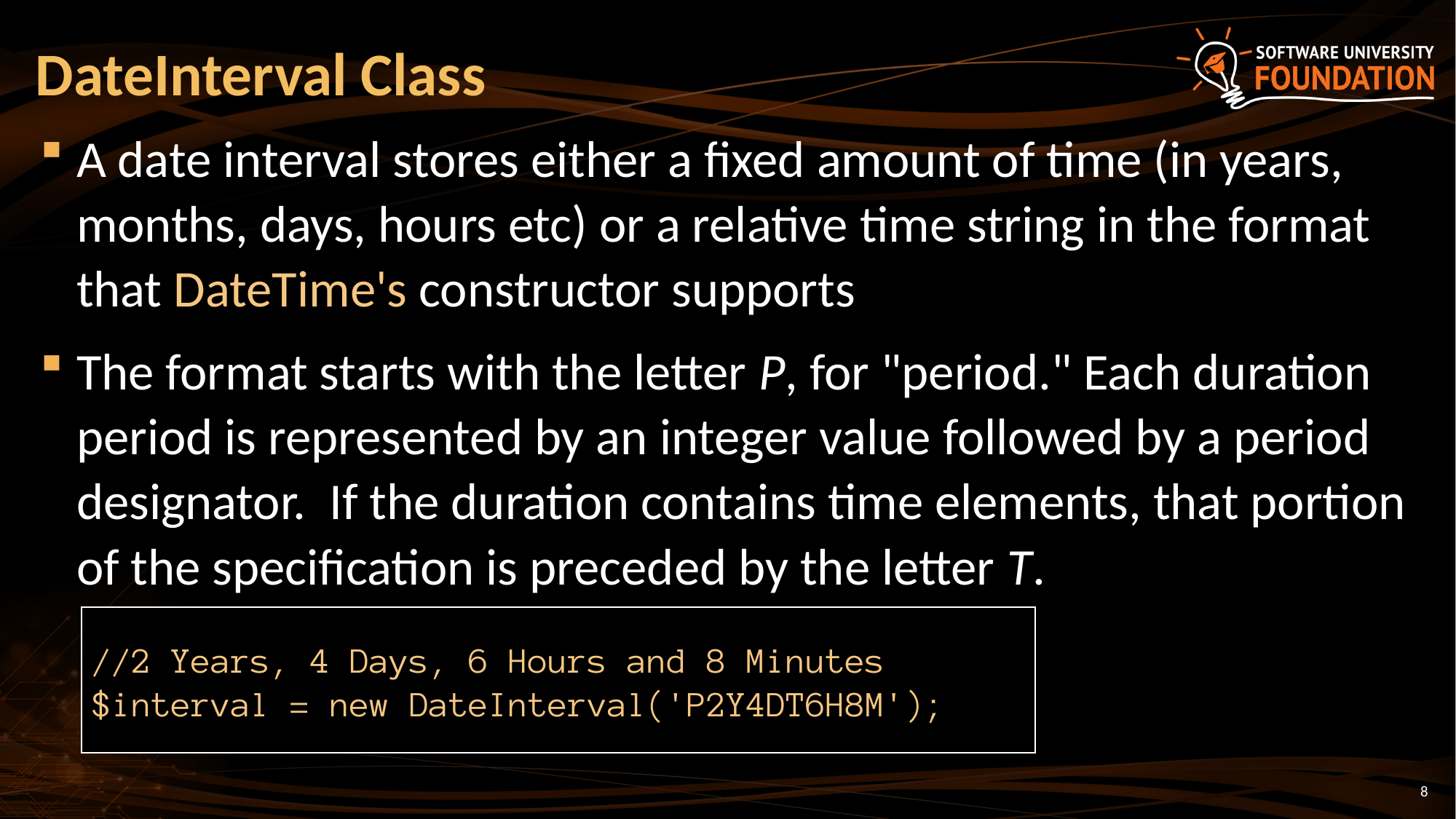

# DateInterval Class
A date interval stores either a fixed amount of time (in years, months, days, hours etc) or a relative time string in the format that DateTime's constructor supports
The format starts with the letter P, for "period." Each duration period is represented by an integer value followed by a period designator.  If the duration contains time elements, that portion of the specification is preceded by the letter T.

//2 Years, 4 Days, 6 Hours and 8 Minutes
$interval = new DateInterval('P2Y4DT6H8M');
8